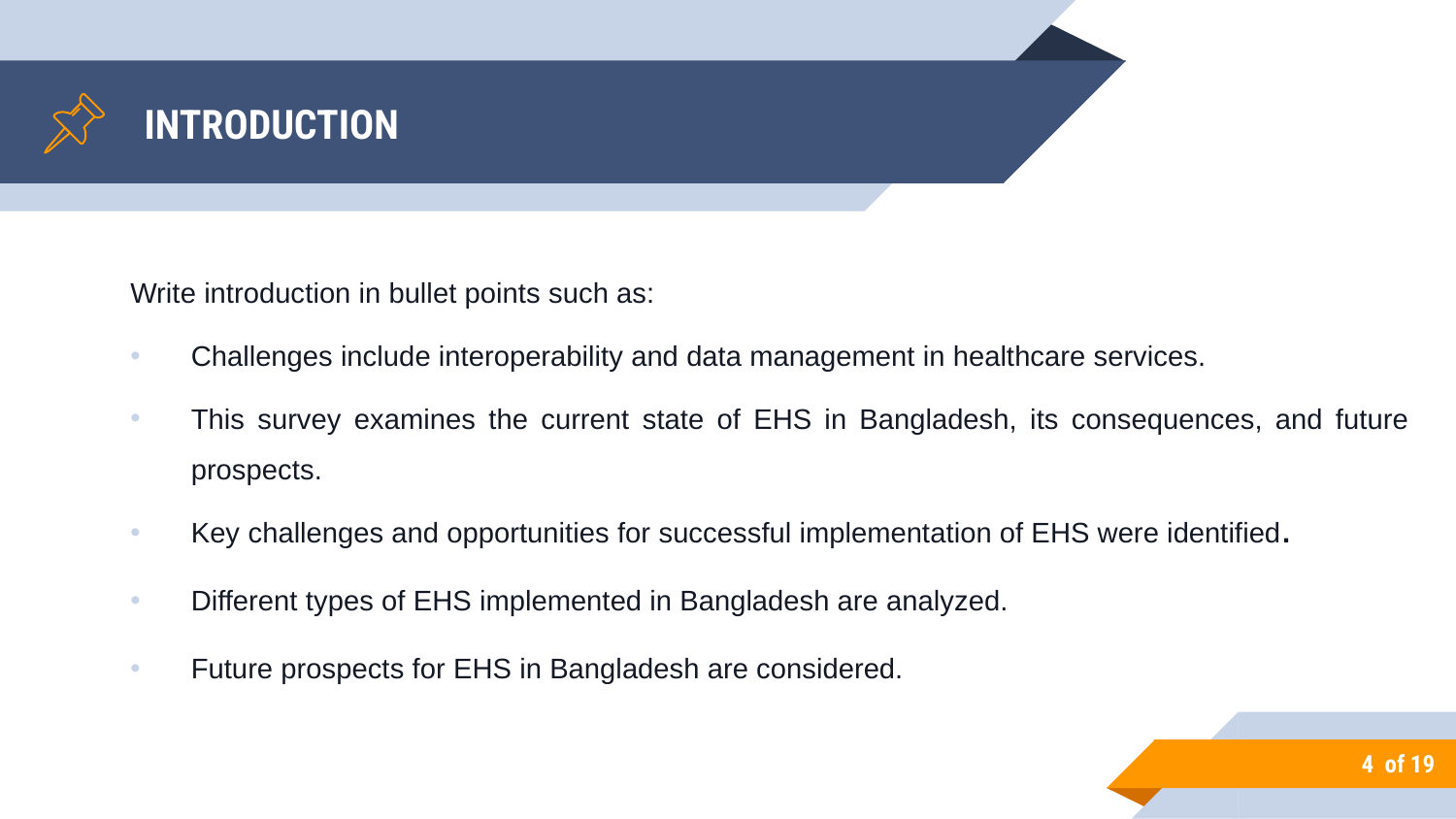

# INTRODUCTION

Write introduction in bullet points such as:
Challenges include interoperability and data management in healthcare services.
This survey examines the current state of EHS in Bangladesh, its consequences, and future prospects.
Key challenges and opportunities for successful implementation of EHS were identified.
Different types of EHS implemented in Bangladesh are analyzed.
Future prospects for EHS in Bangladesh are considered.

4  of 19